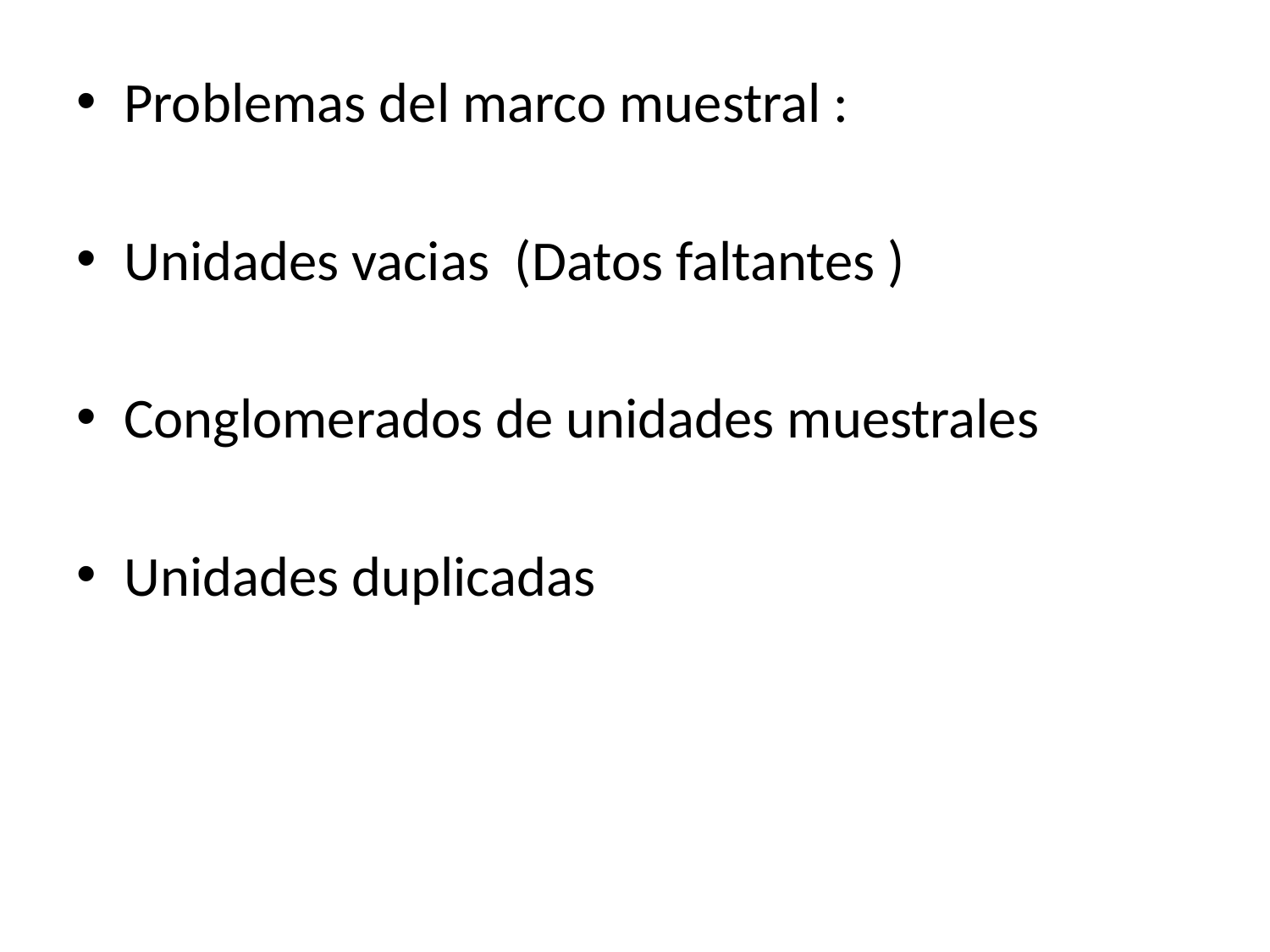

Problemas del marco muestral :

Unidades vacias  (Datos faltantes )

Conglomerados de unidades muestrales

Unidades duplicadas